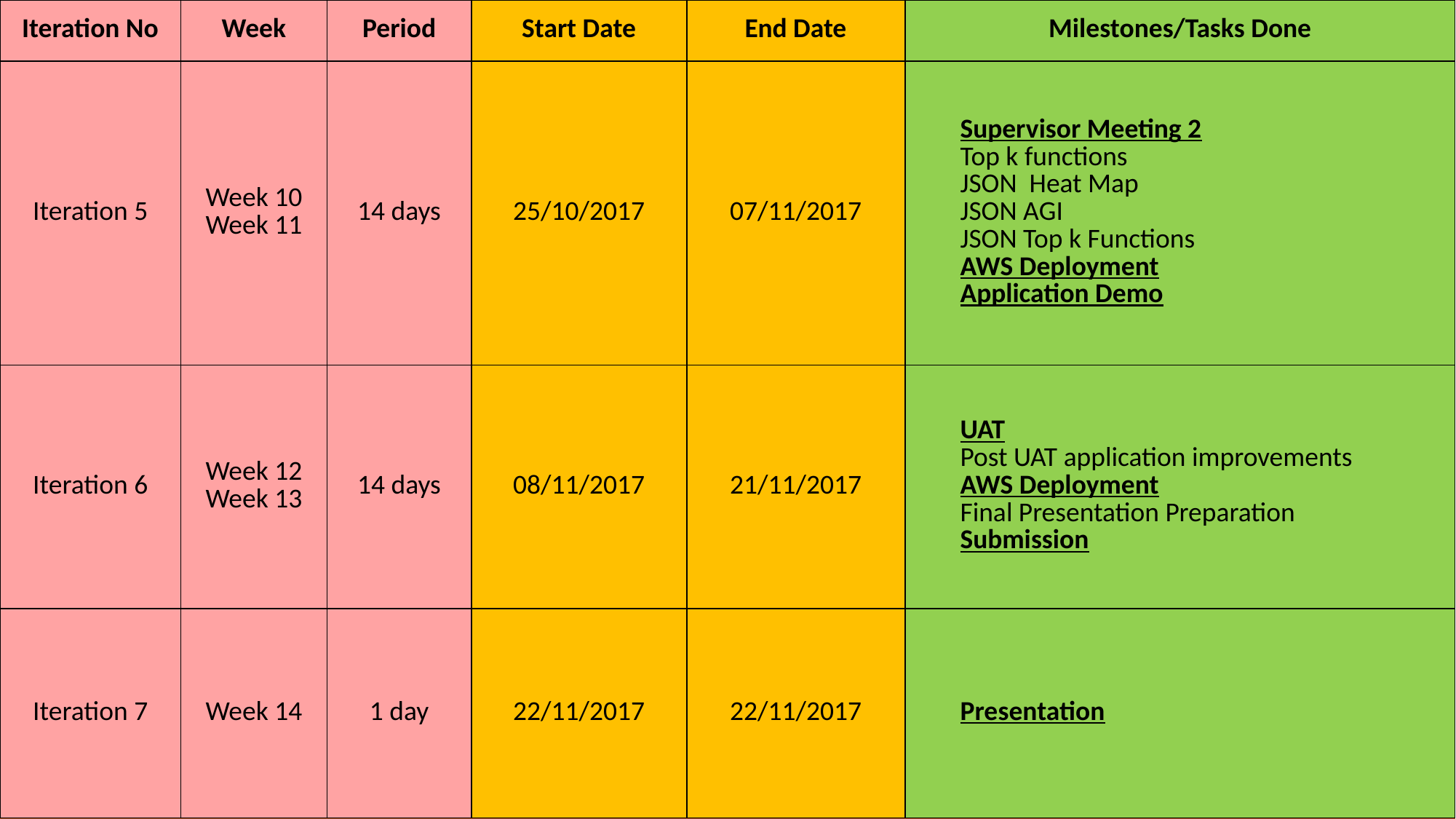

| Iteration No | Week | Period | Start Date | End Date | Milestones/Tasks Done |
| --- | --- | --- | --- | --- | --- |
| Iteration 5 | Week 10 Week 11 | 14 days | 25/10/2017 | 07/11/2017 | Supervisor Meeting 2 Top k functions JSON Heat Map JSON AGI JSON Top k Functions AWS Deployment Application Demo |
| Iteration 6 | Week 12 Week 13 | 14 days | 08/11/2017 | 21/11/2017 | UAT Post UAT application improvements AWS Deployment Final Presentation Preparation Submission |
| Iteration 7 | Week 14 | 1 day | 22/11/2017 | 22/11/2017 | Presentation |